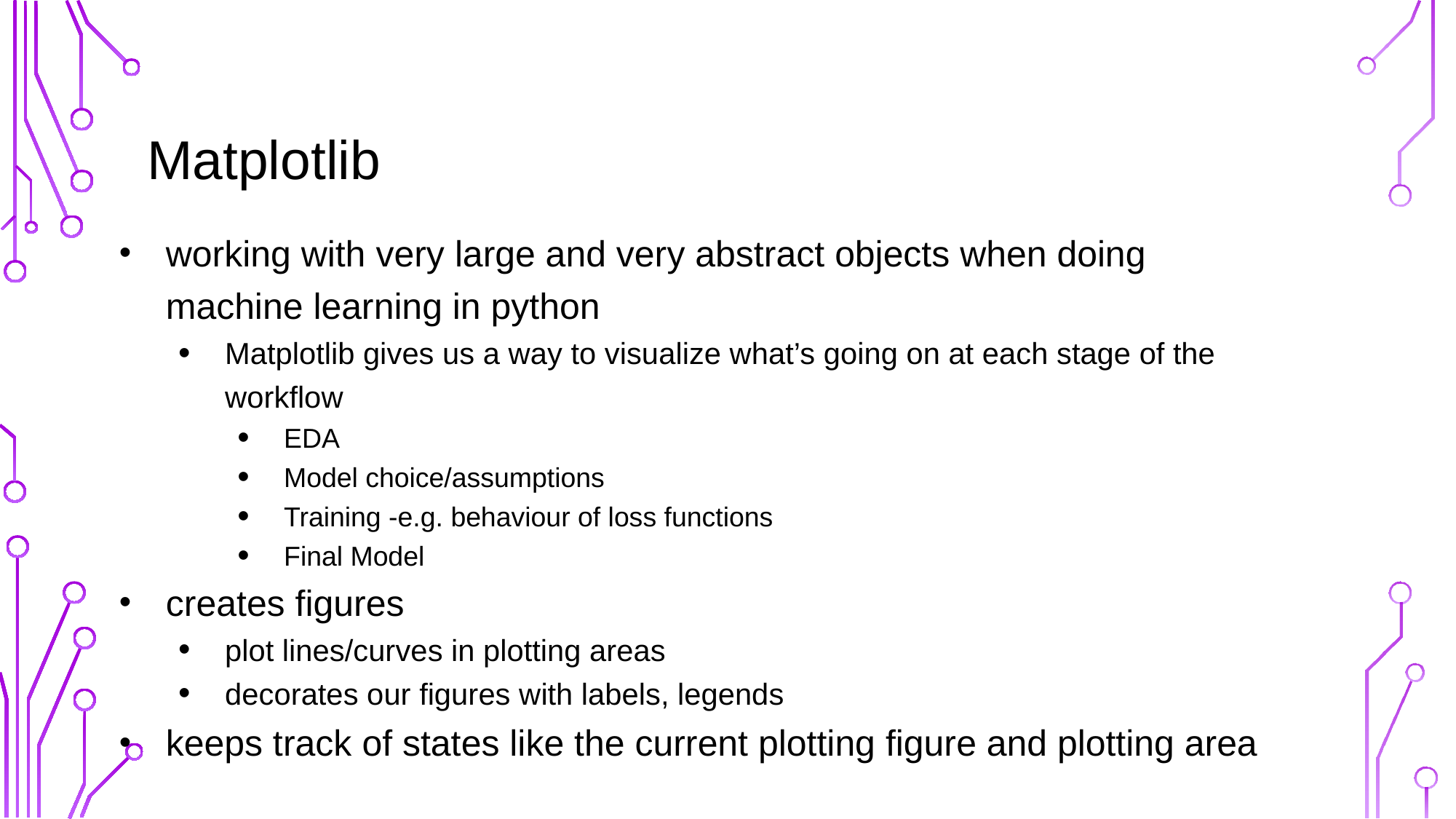

# Matplotlib
working with very large and very abstract objects when doing machine learning in python
Matplotlib gives us a way to visualize what’s going on at each stage of the workflow
EDA
Model choice/assumptions
Training -e.g. behaviour of loss functions
Final Model
creates figures
plot lines/curves in plotting areas
decorates our figures with labels, legends
keeps track of states like the current plotting figure and plotting area